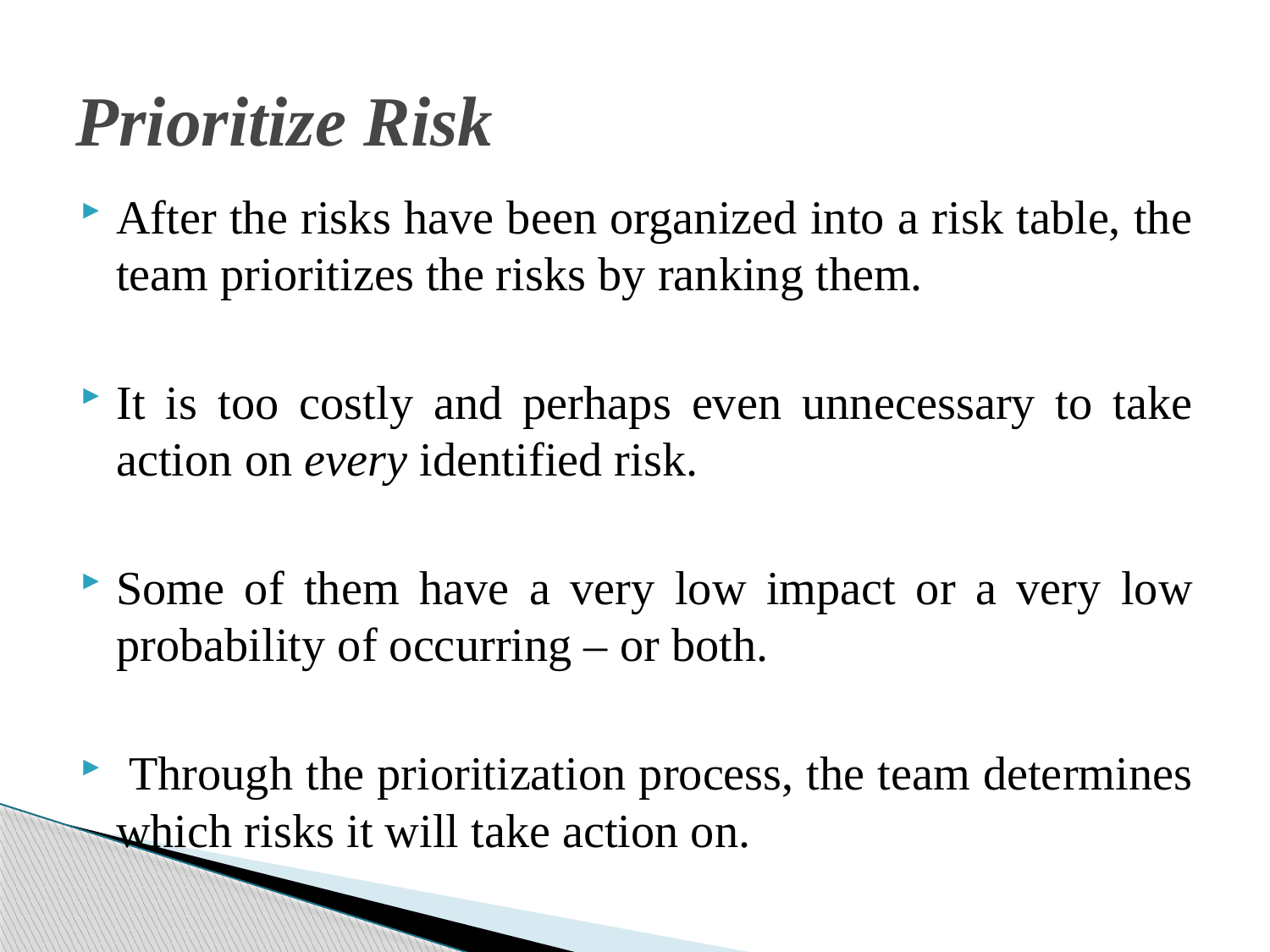

# Prioritize Risk
After the risks have been organized into a risk table, the team prioritizes the risks by ranking them.

It is too costly and perhaps even unnecessary to take action on every identified risk.

Some of them have a very low impact or a very low probability of occurring – or both.

 Through the prioritization process, the team determines which risks it will take action on.